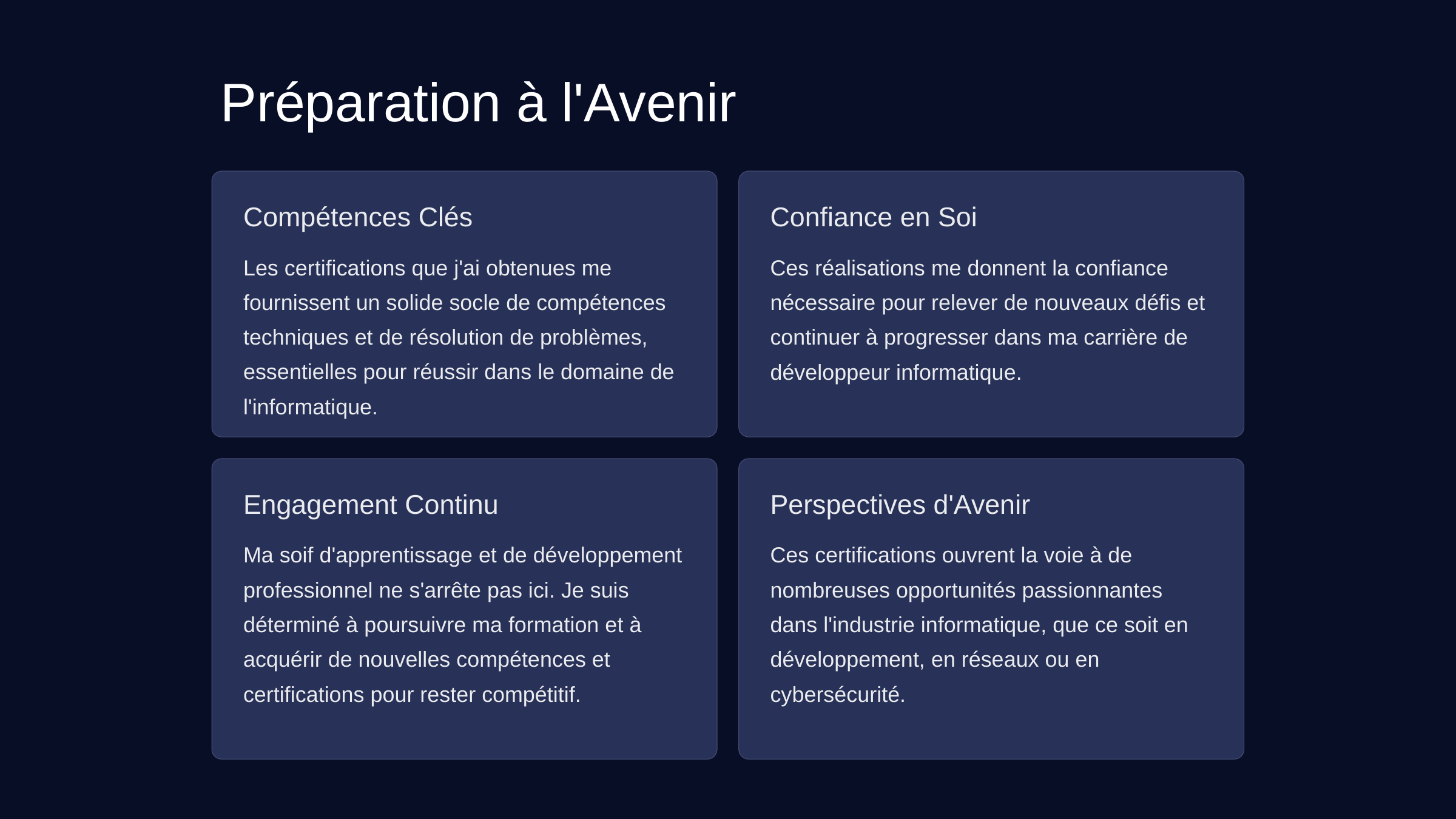

Préparation à l'Avenir

Compétences Clés
Confiance en Soi
Les certifications que j'ai obtenues me fournissent un solide socle de compétences techniques et de résolution de problèmes, essentielles pour réussir dans le domaine de l'informatique.
Ces réalisations me donnent la confiance nécessaire pour relever de nouveaux défis et continuer à progresser dans ma carrière de développeur informatique.

Engagement Continu
Perspectives d'Avenir
Ma soif d'apprentissage et de développement professionnel ne s'arrête pas ici. Je suis déterminé à poursuivre ma formation et à acquérir de nouvelles compétences et certifications pour rester compétitif.
Ces certifications ouvrent la voie à de nombreuses opportunités passionnantes dans l'industrie informatique, que ce soit en développement, en réseaux ou en cybersécurité.